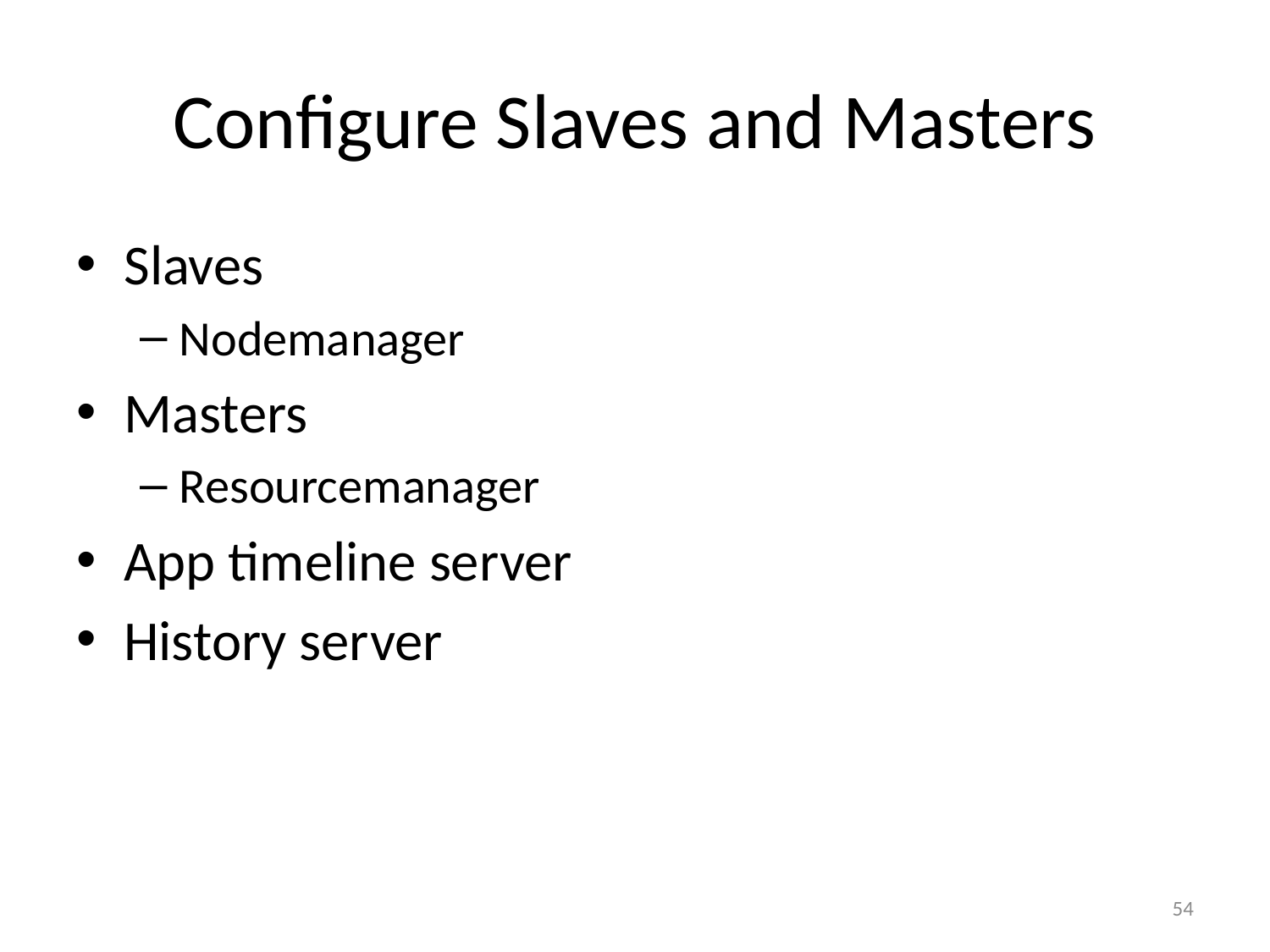

# Configure Slaves and Masters
Slaves
Nodemanager
Masters
Resourcemanager
App timeline server
History server
54